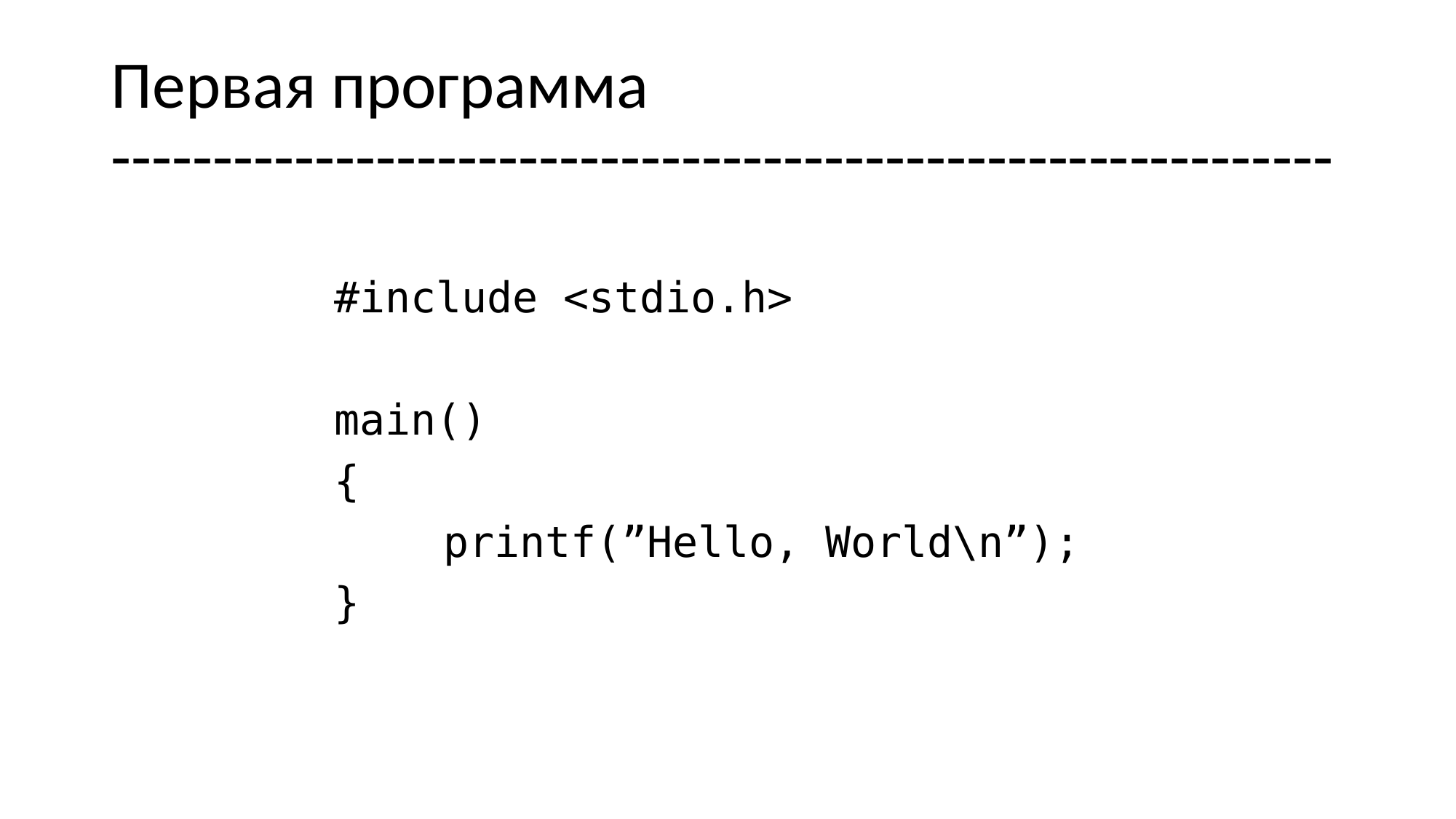

# Первая программа ------------------------------------------------------------
#include <stdio.h>

main()
{
	printf(”Hello, World\n”);
}